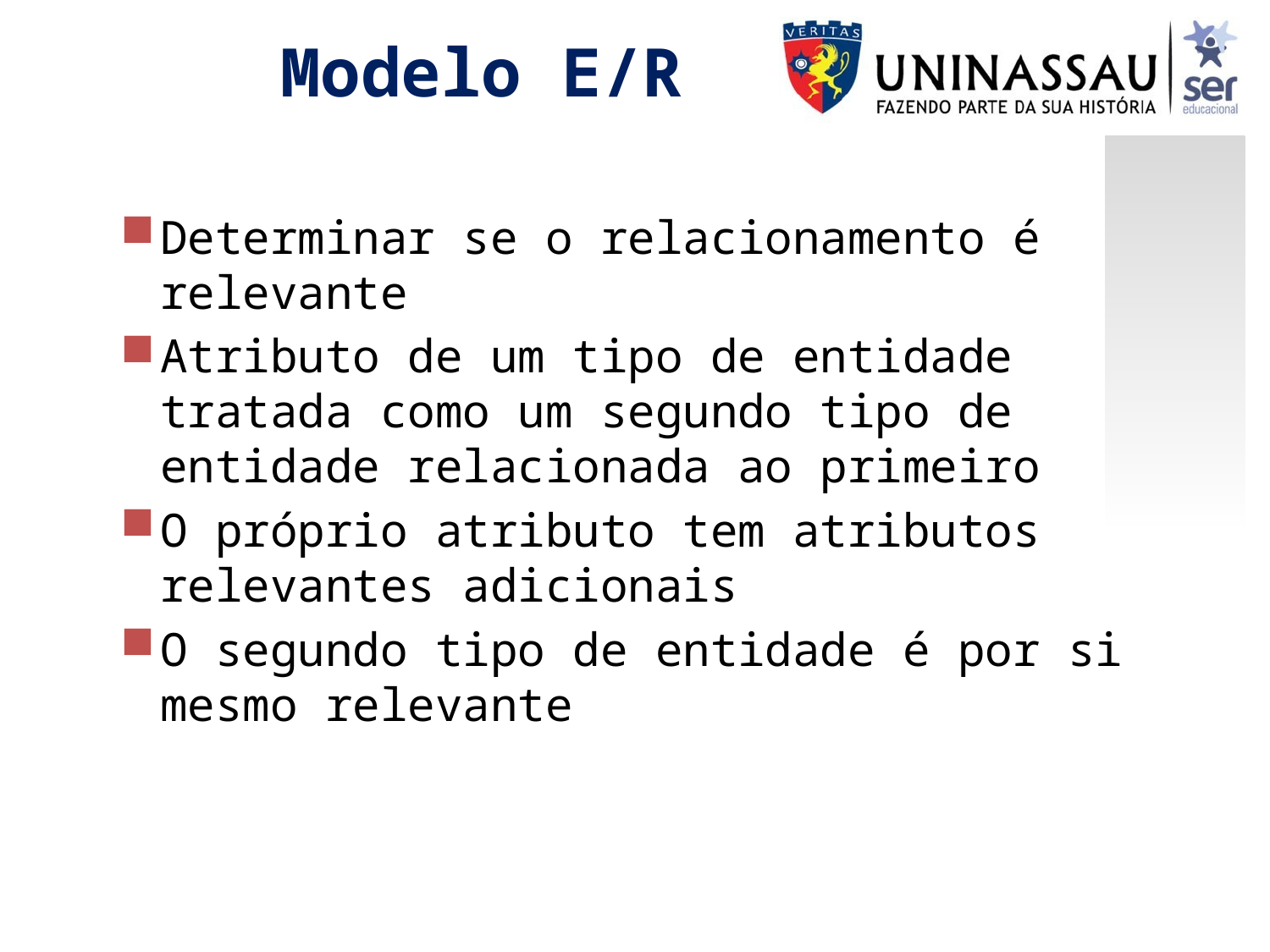

Modelo E/R
Determinar se o relacionamento é relevante
Atributo de um tipo de entidade tratada como um segundo tipo de entidade relacionada ao primeiro
O próprio atributo tem atributos relevantes adicionais
O segundo tipo de entidade é por si mesmo relevante